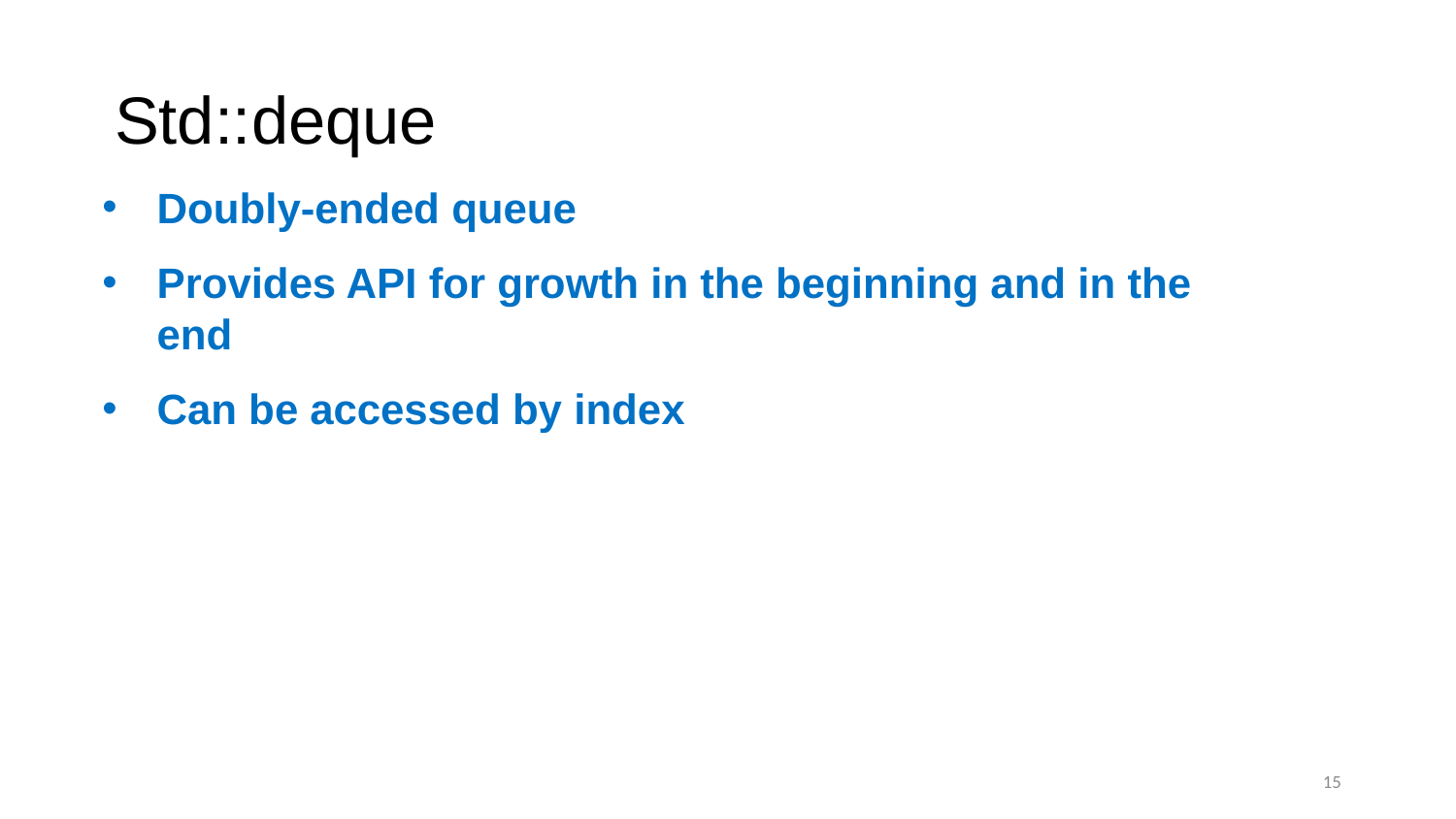

# Std::deque
Doubly-ended queue
Provides API for growth in the beginning and in the end
Can be accessed by index

15